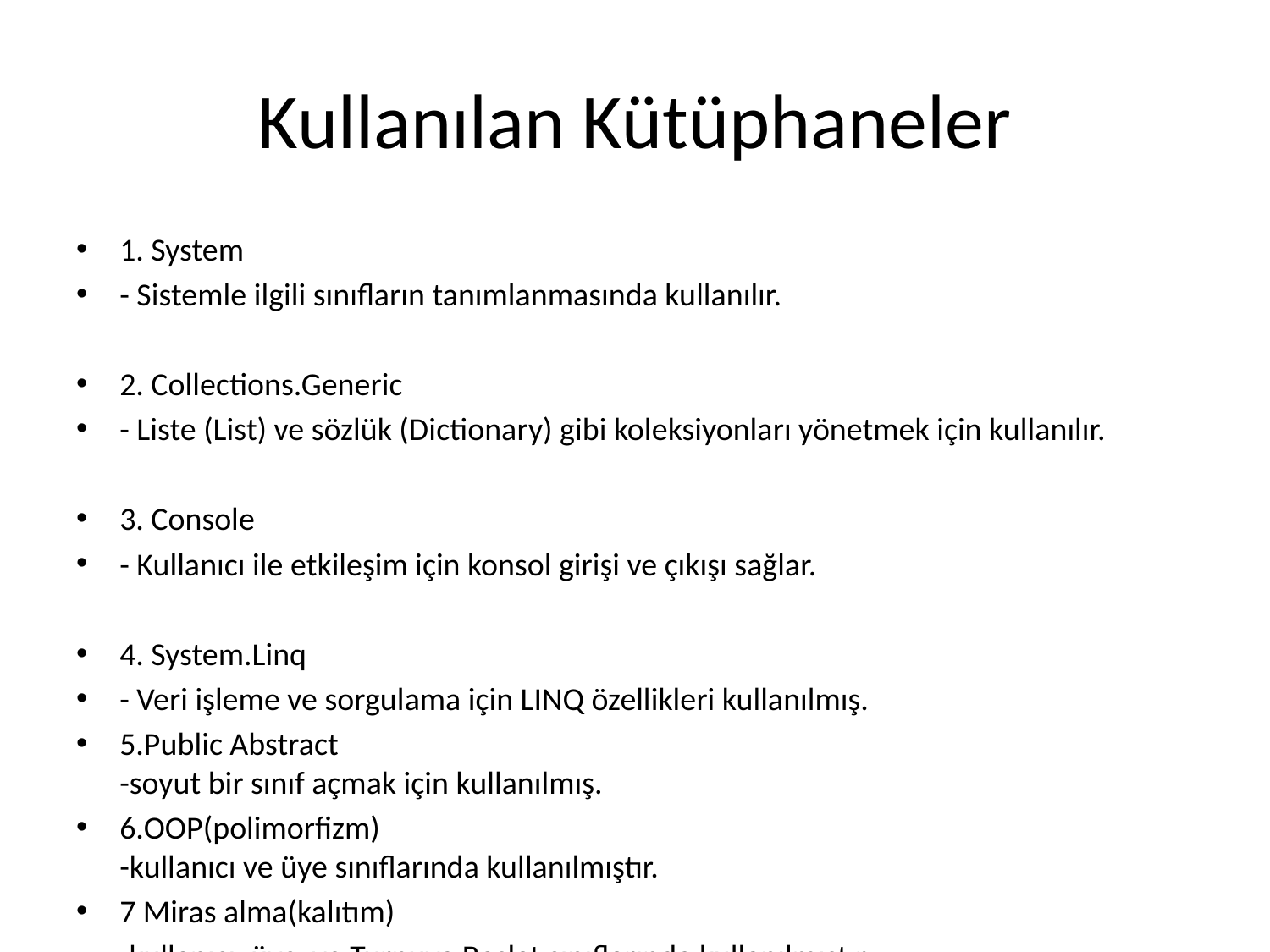

# Kullanılan Kütüphaneler
1. System
- Sistemle ilgili sınıfların tanımlanmasında kullanılır.

2. Collections.Generic
- Liste (List) ve sözlük (Dictionary) gibi koleksiyonları yönetmek için kullanılır.

3. Console
- Kullanıcı ile etkileşim için konsol girişi ve çıkışı sağlar.

4. System.Linq
- Veri işleme ve sorgulama için LINQ özellikleri kullanılmış.
5.Public Abstract
-soyut bir sınıf açmak için kullanılmış.
6.OOP(polimorfizm)
-kullanıcı ve üye sınıflarında kullanılmıştır.
7 Miras alma(kalıtım)
      -kullanıcı, üye  ve Turnuva Başlat sınıflarında kullanılmıştır